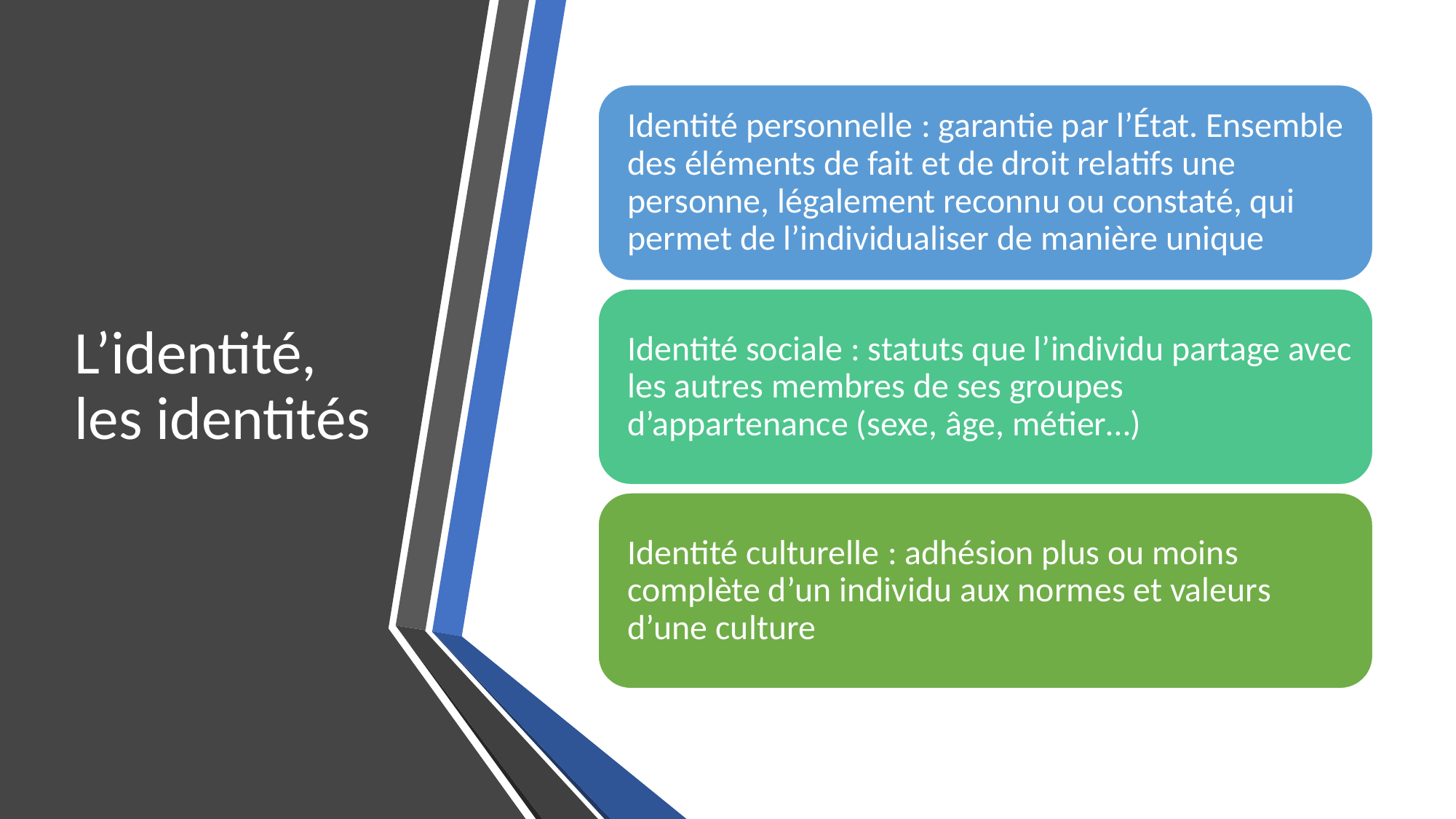

# L’identité, les identités
Identité personnelle : garantie par l’État. Ensemble des éléments de fait et de droit relatifs une personne, légalement reconnu ou constaté, qui permet de l’individualiser de manière unique
Identité sociale : statuts que l’individu partage avec les autres membres de ses groupes d’appartenance (sexe, âge, métier…)
Identité culturelle : adhésion plus ou moins complète d’un individu aux normes et valeurs d’une culture